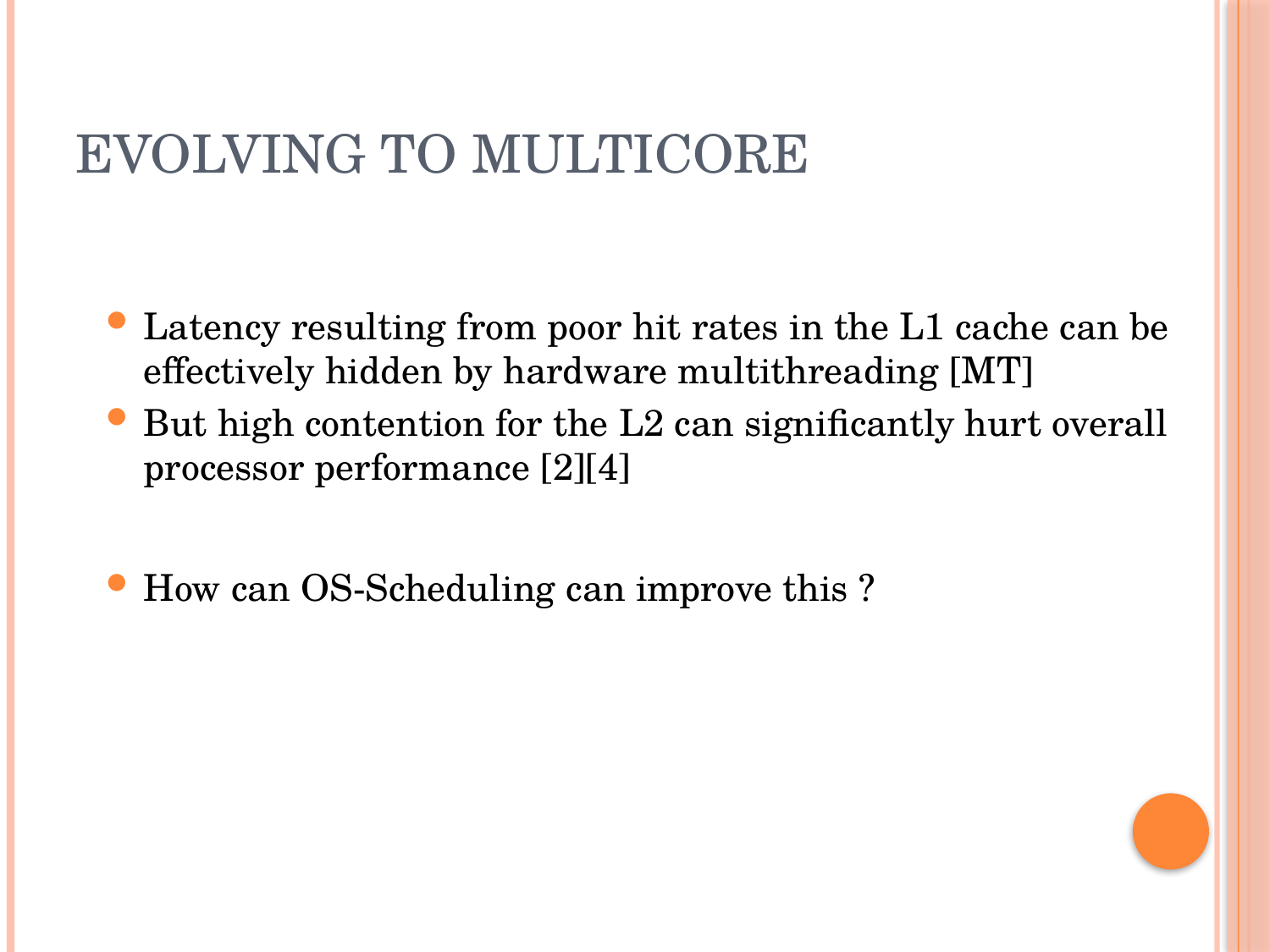

# evolving to multicore
Latency resulting from poor hit rates in the L1 cache can be effectively hidden by hardware multithreading [MT]
But high contention for the L2 can significantly hurt overall processor performance [2][4]

How can OS-Scheduling can improve this ?